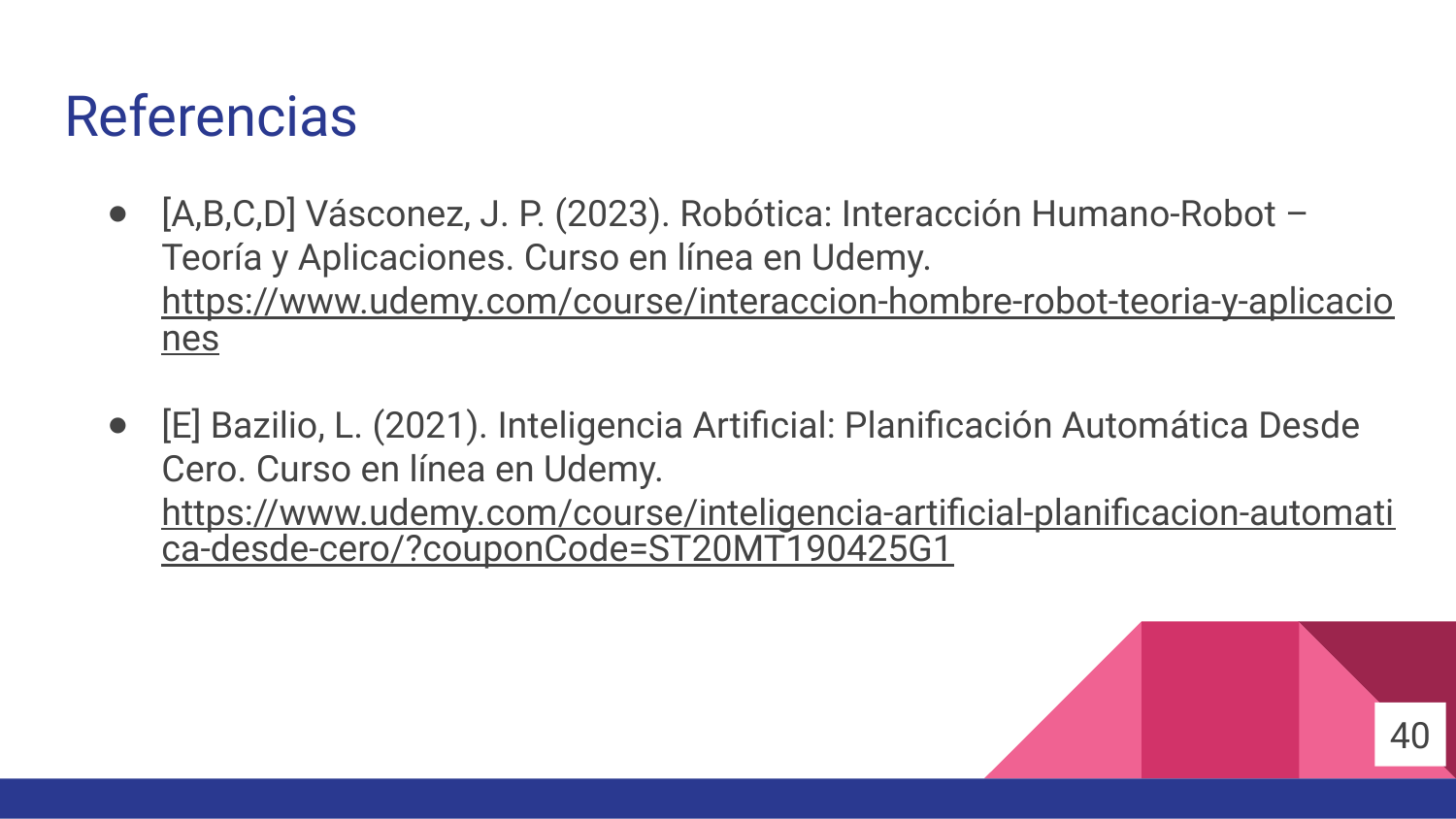

# Referencias
[A,B,C,D] Vásconez, J. P. (2023). Robótica: Interacción Humano-Robot – Teoría y Aplicaciones. Curso en línea en Udemy. https://www.udemy.com/course/interaccion-hombre-robot-teoria-y-aplicaciones

[E] Bazilio, L. (2021). Inteligencia Artificial: Planificación Automática Desde Cero. Curso en línea en Udemy. https://www.udemy.com/course/inteligencia-artificial-planificacion-automatica-desde-cero/?couponCode=ST20MT190425G1
40